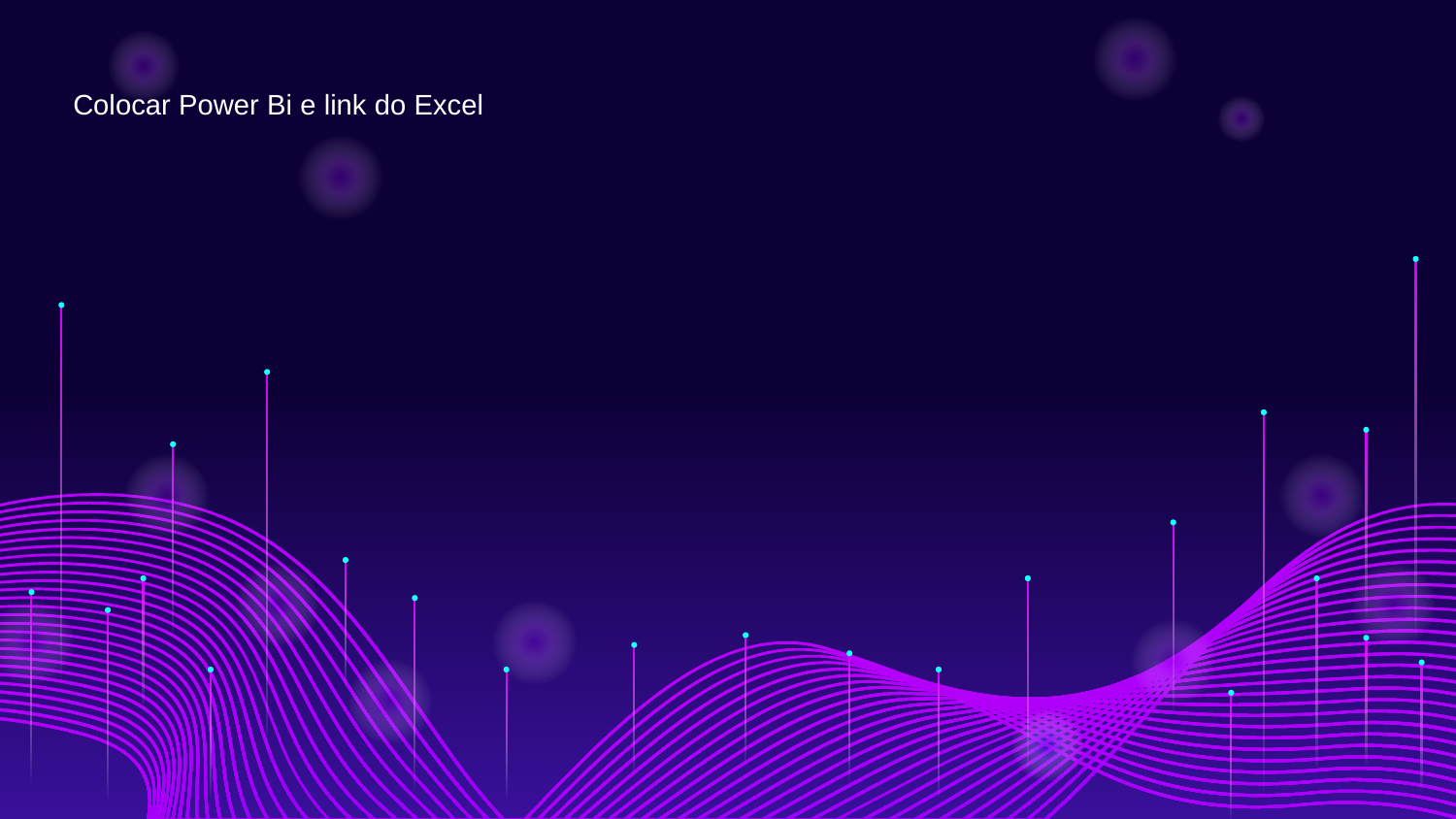

Colocar Power Bi e link do Excel